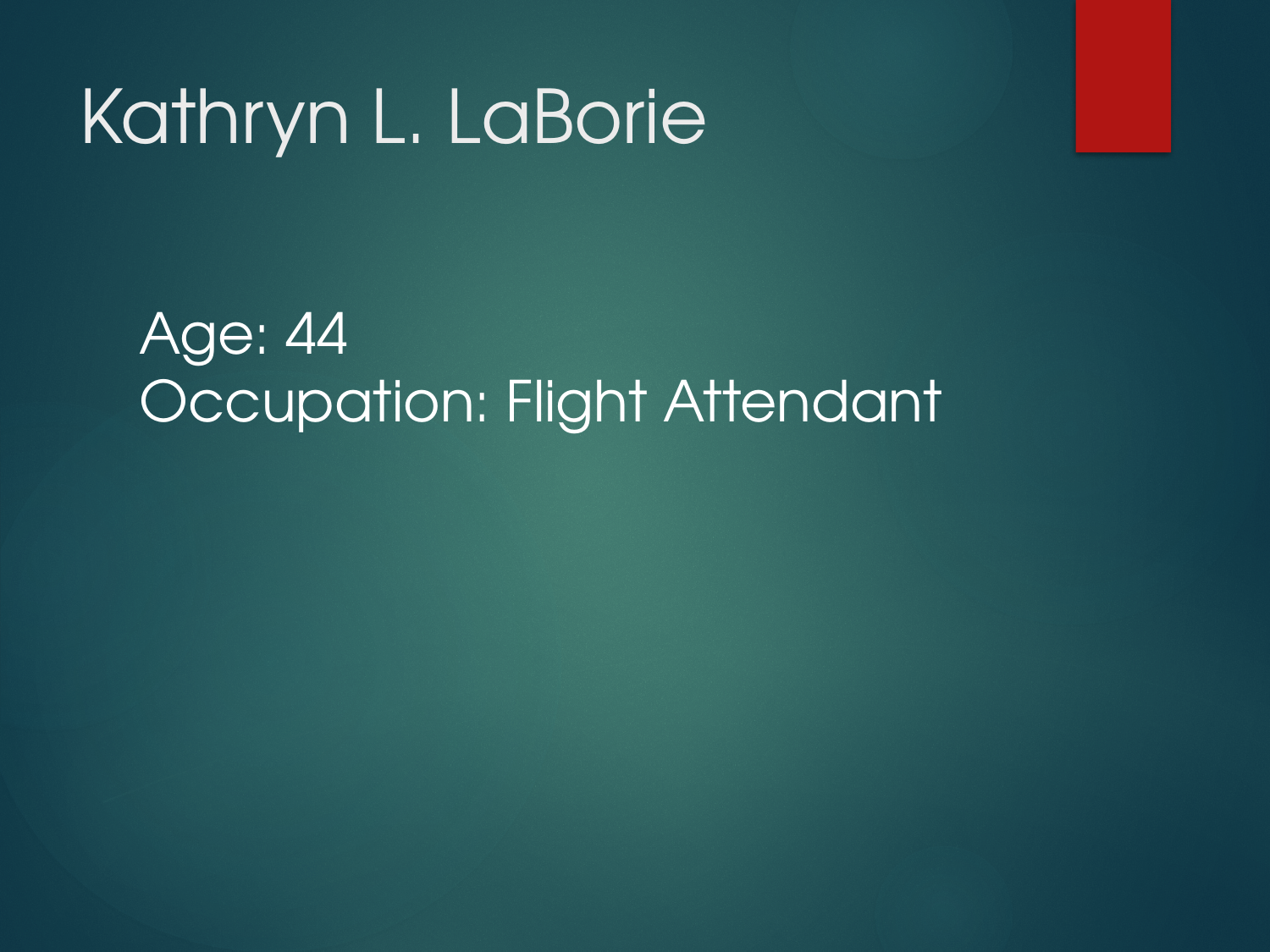

# Kathryn L. LaBorie

Age: 44
Occupation: Flight Attendant